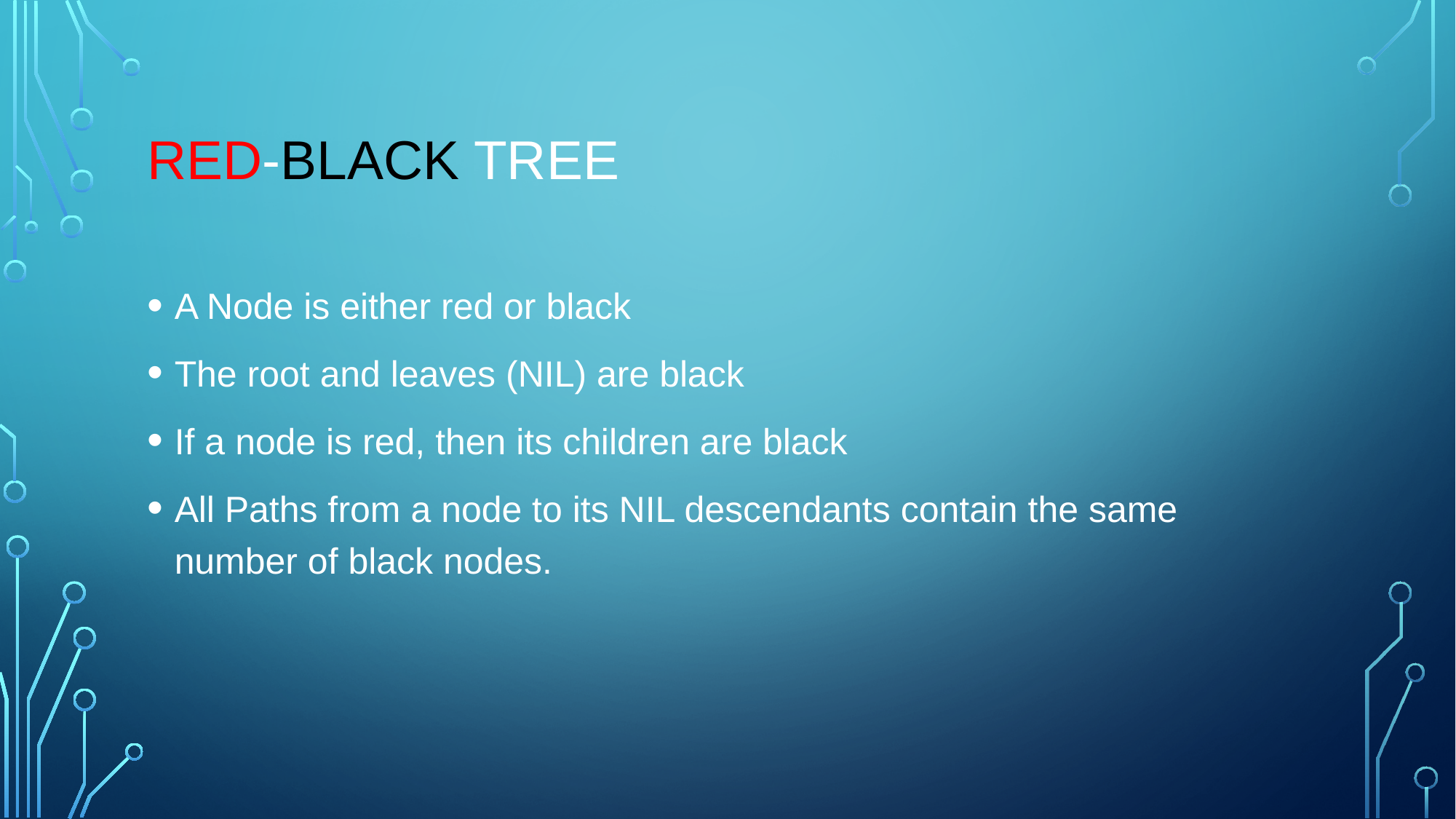

# Red-Black tree
A Node is either red or black
The root and leaves (NIL) are black
If a node is red, then its children are black
All Paths from a node to its NIL descendants contain the same number of black nodes.